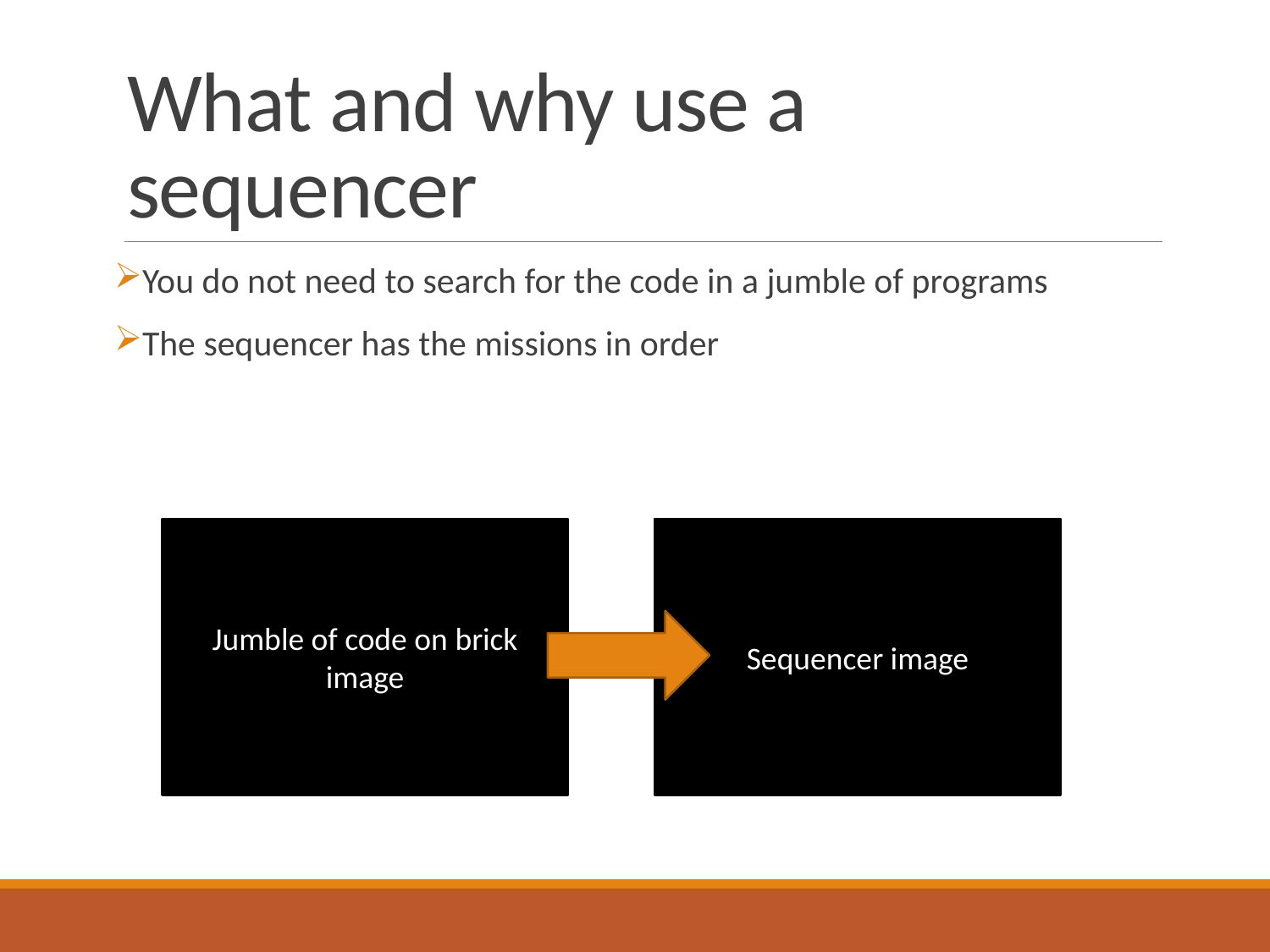

# What and why use a sequencer
You do not need to search for the code in a jumble of programs
The sequencer has the missions in order
Jumble of code on brick image
Sequencer image